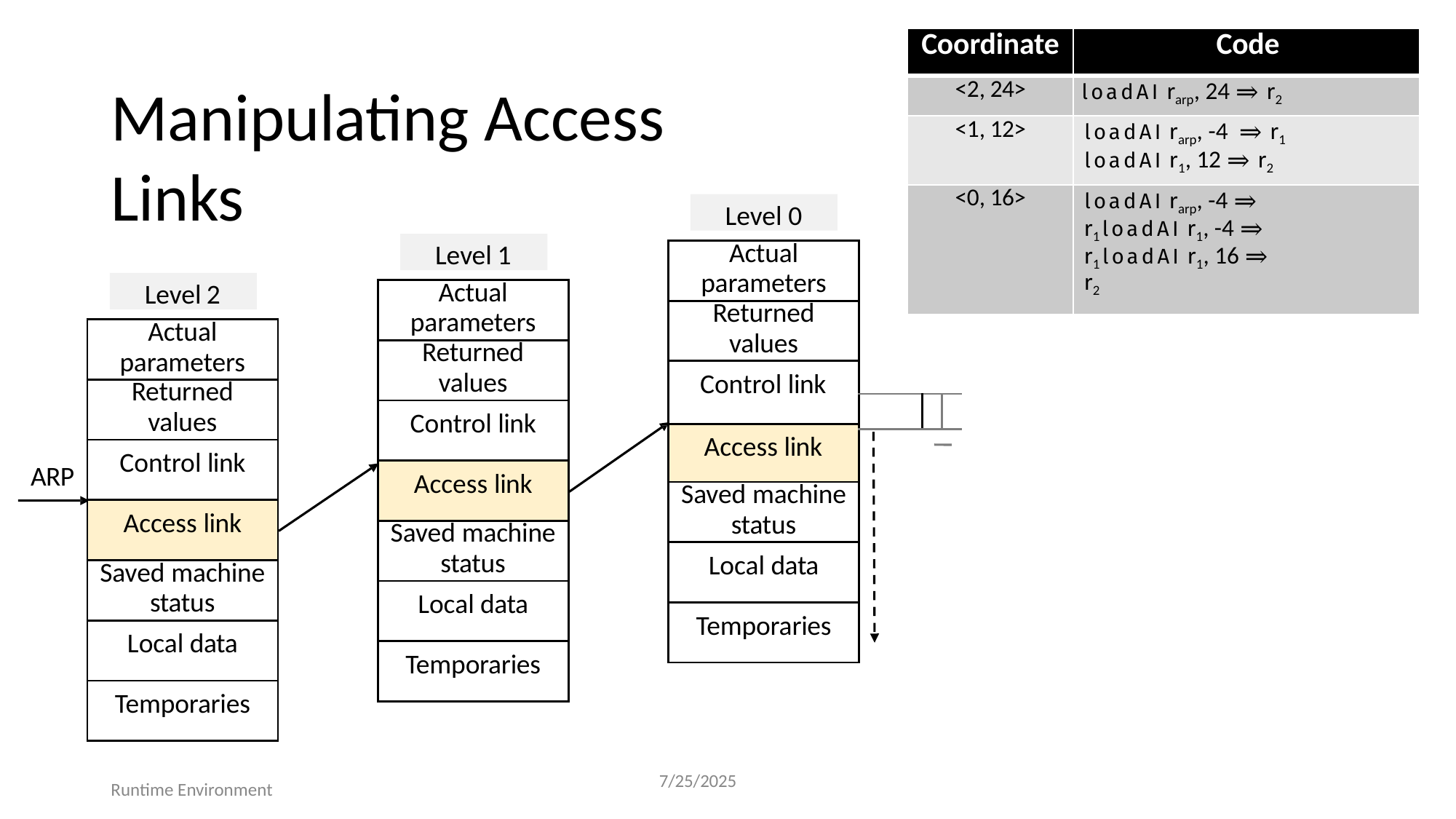

| Coordinate | Code |
| --- | --- |
| <2, 24> | loadAI rarp, 24 ⇒ r2 |
| <1, 12> | loadAI rarp, -4 ⇒ r1 loadAI r1, 12 ⇒ r2 |
| <0, 16> | loadAI rarp, -4 ⇒ r1 loadAI r1, -4 ⇒ r1 loadAI r1, 16 ⇒ r2 |
# Manipulating Access Links
Level 0
Level 1
| Actual parameters |  |  |  |
| --- | --- | --- | --- |
| Returned values |  |  |  |
| Control link |  |  |  |
|  |  |  |  |
| Access link |  |  |  |
|  |  |  |  |
| Saved machine status |  |  |  |
| Local data |  |  |  |
| Temporaries |  |  |  |
Level 2
| Actual parameters |
| --- |
| Returned values |
| Control link |
| Access link |
| Saved machine status |
| Local data |
| Temporaries |

| Actual parameters |
| --- |
| Returned values |
| Control link |
| Access link |
| Saved machine status |
| Local data |
| Temporaries |

ARP

61
7/25/2025
Runtime Environment